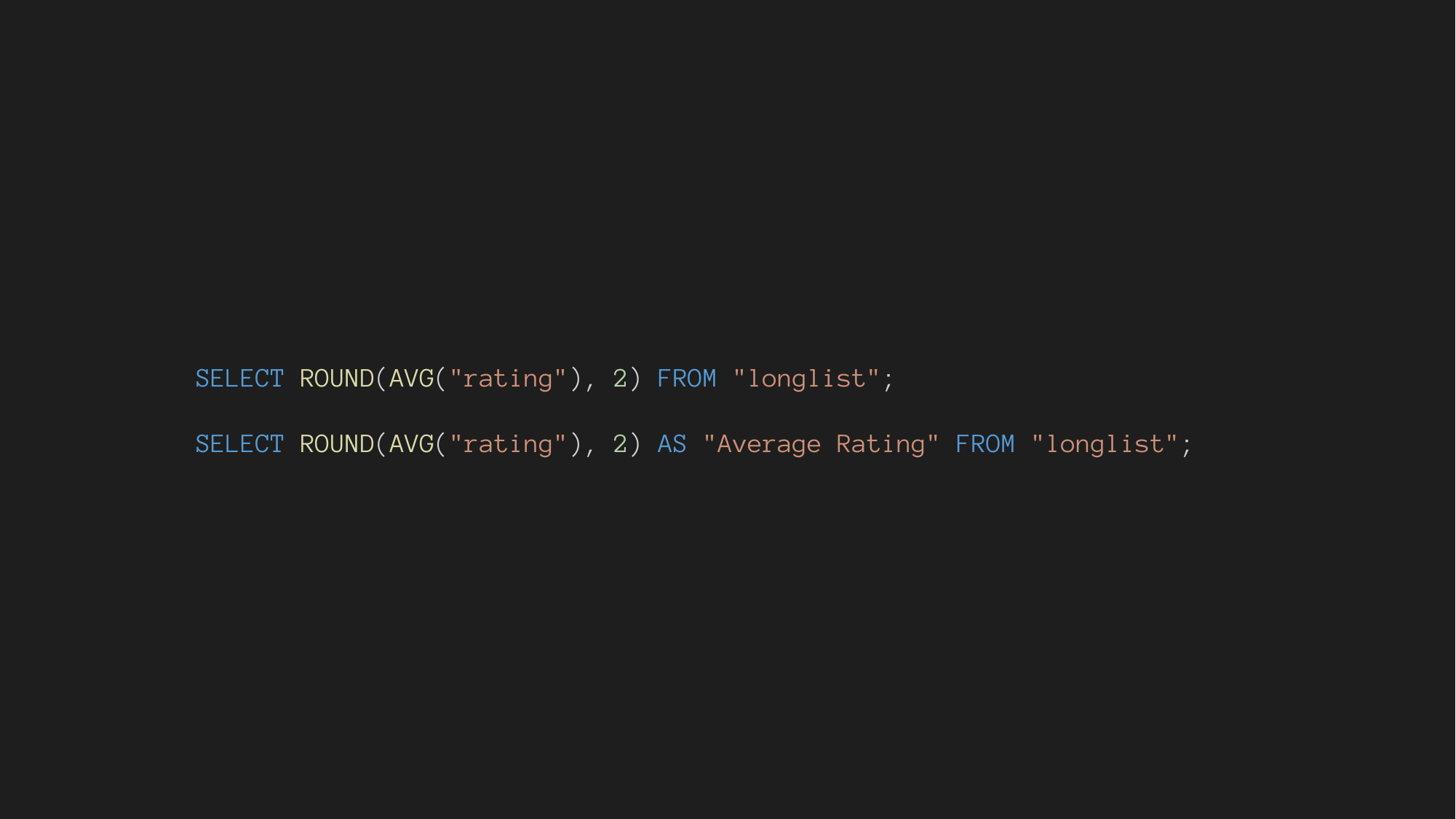

SELECT ROUND(AVG("rating"), 2) FROM "longlist";

SELECT ROUND(AVG("rating"), 2) AS "Average Rating" FROM "longlist";